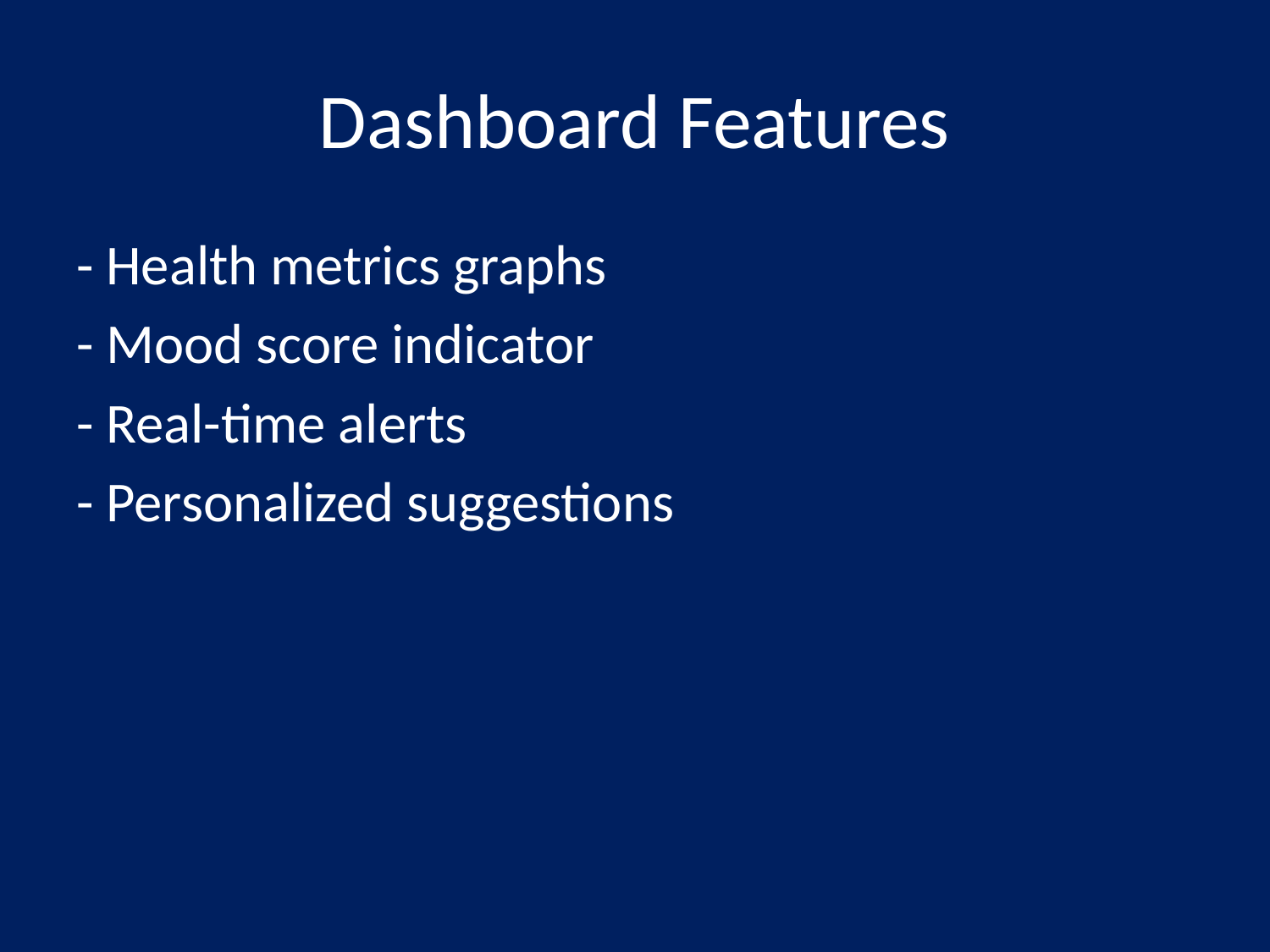

# Dashboard Features
- Health metrics graphs
- Mood score indicator
- Real-time alerts
- Personalized suggestions